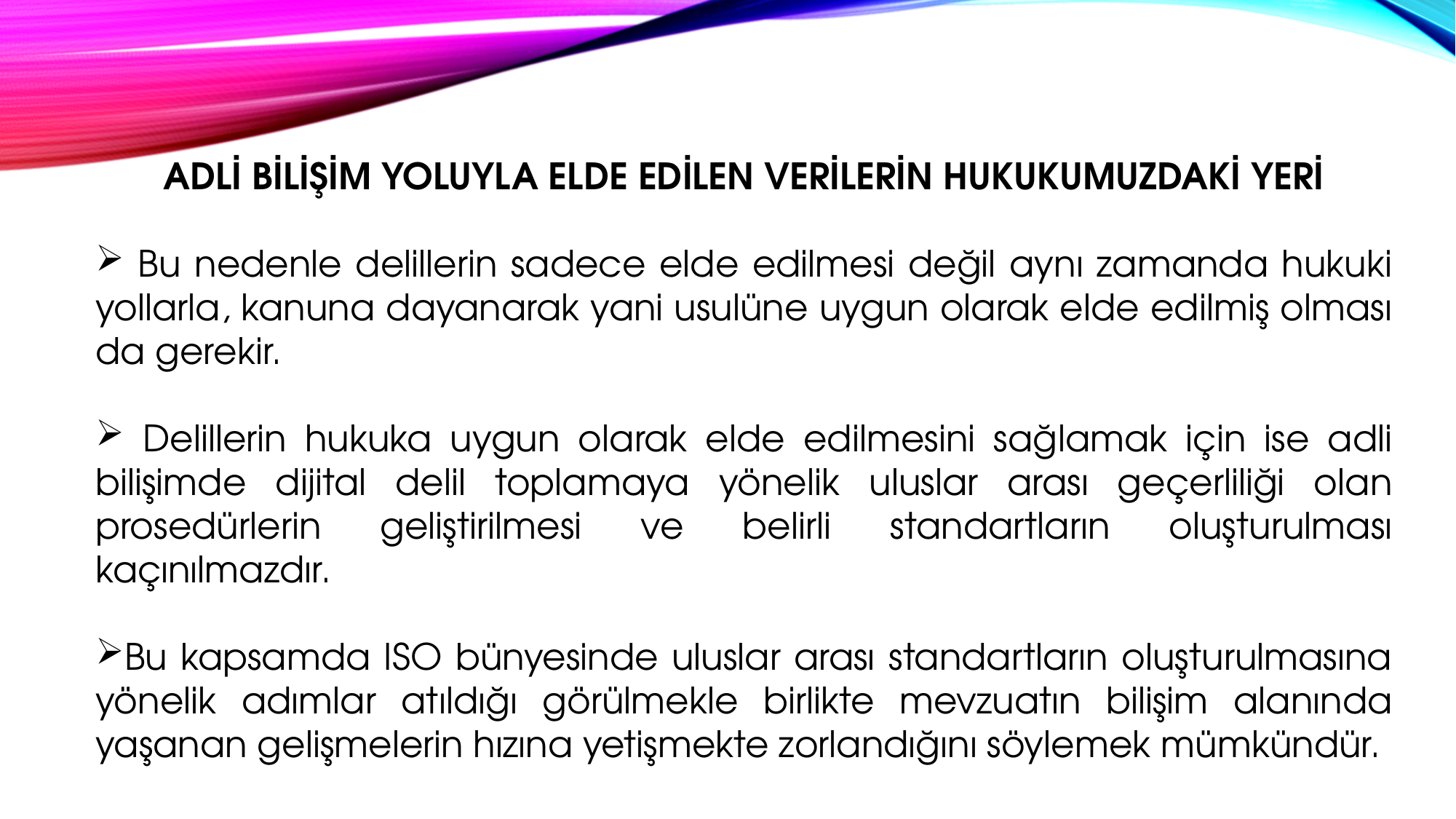

ADLİ BİLİŞİM YOLUYLA ELDE EDİLEN VERİLERİN HUKUKUMUZDAKİ YERİ

 Bu nedenle delillerin sadece elde edilmesi değil aynı zamanda hukuki yollarla, kanuna dayanarak yani usulüne uygun olarak elde edilmiş olması da gerekir.

 Delillerin hukuka uygun olarak elde edilmesini sağlamak için ise adli bilişimde dijital delil toplamaya yönelik uluslar arası geçerliliği olan prosedürlerin geliştirilmesi ve belirli standartların oluşturulması kaçınılmazdır.

Bu kapsamda ISO bünyesinde uluslar arası standartların oluşturulmasına yönelik adımlar atıldığı görülmekle birlikte mevzuatın bilişim alanında yaşanan gelişmelerin hızına yetişmekte zorlandığını söylemek mümkündür.